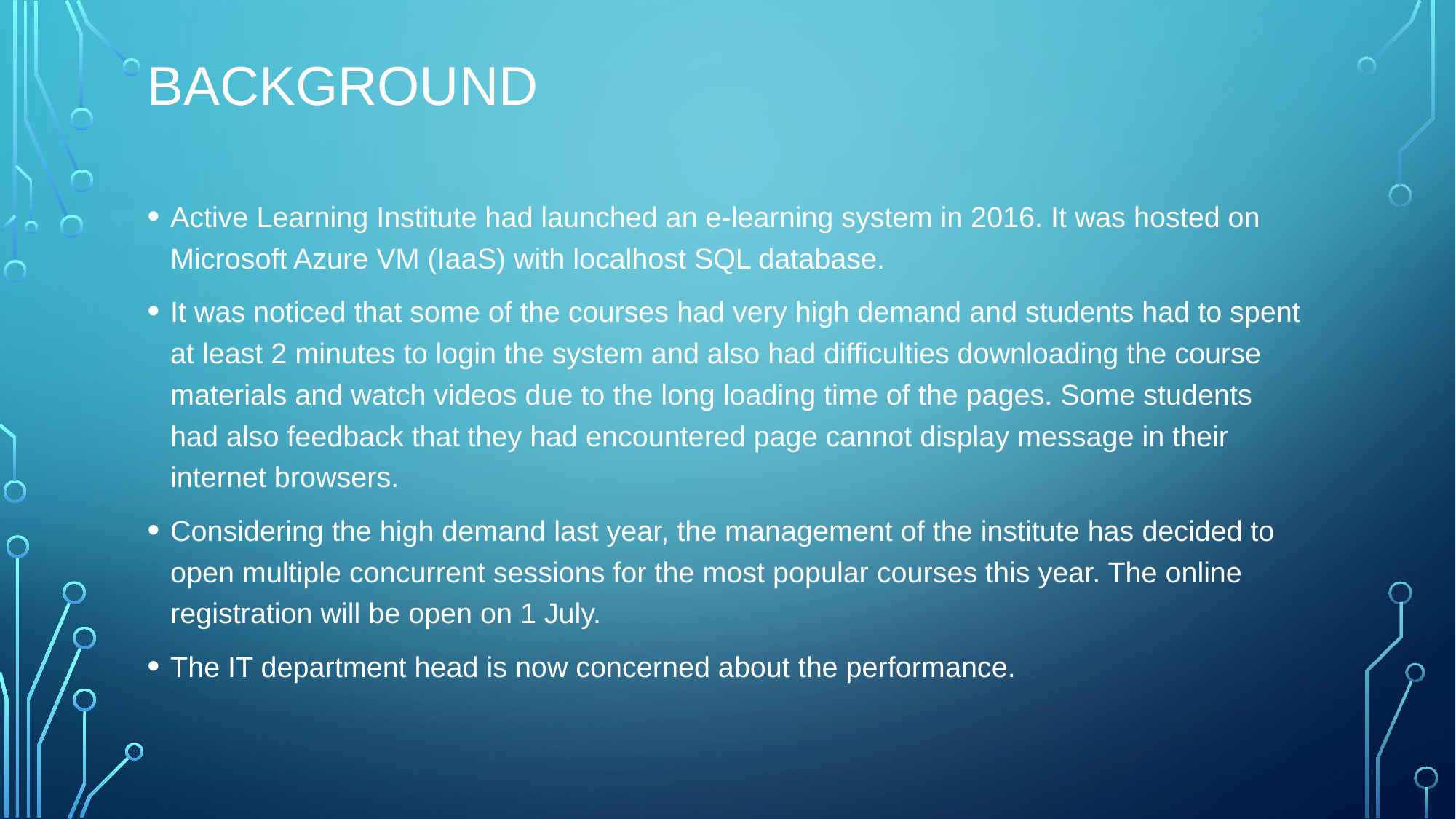

# Background
Active Learning Institute had launched an e-learning system in 2016. It was hosted on Microsoft Azure VM (IaaS) with localhost SQL database.
It was noticed that some of the courses had very high demand and students had to spent at least 2 minutes to login the system and also had difficulties downloading the course materials and watch videos due to the long loading time of the pages. Some students had also feedback that they had encountered page cannot display message in their internet browsers.
Considering the high demand last year, the management of the institute has decided to open multiple concurrent sessions for the most popular courses this year. The online registration will be open on 1 July.
The IT department head is now concerned about the performance.